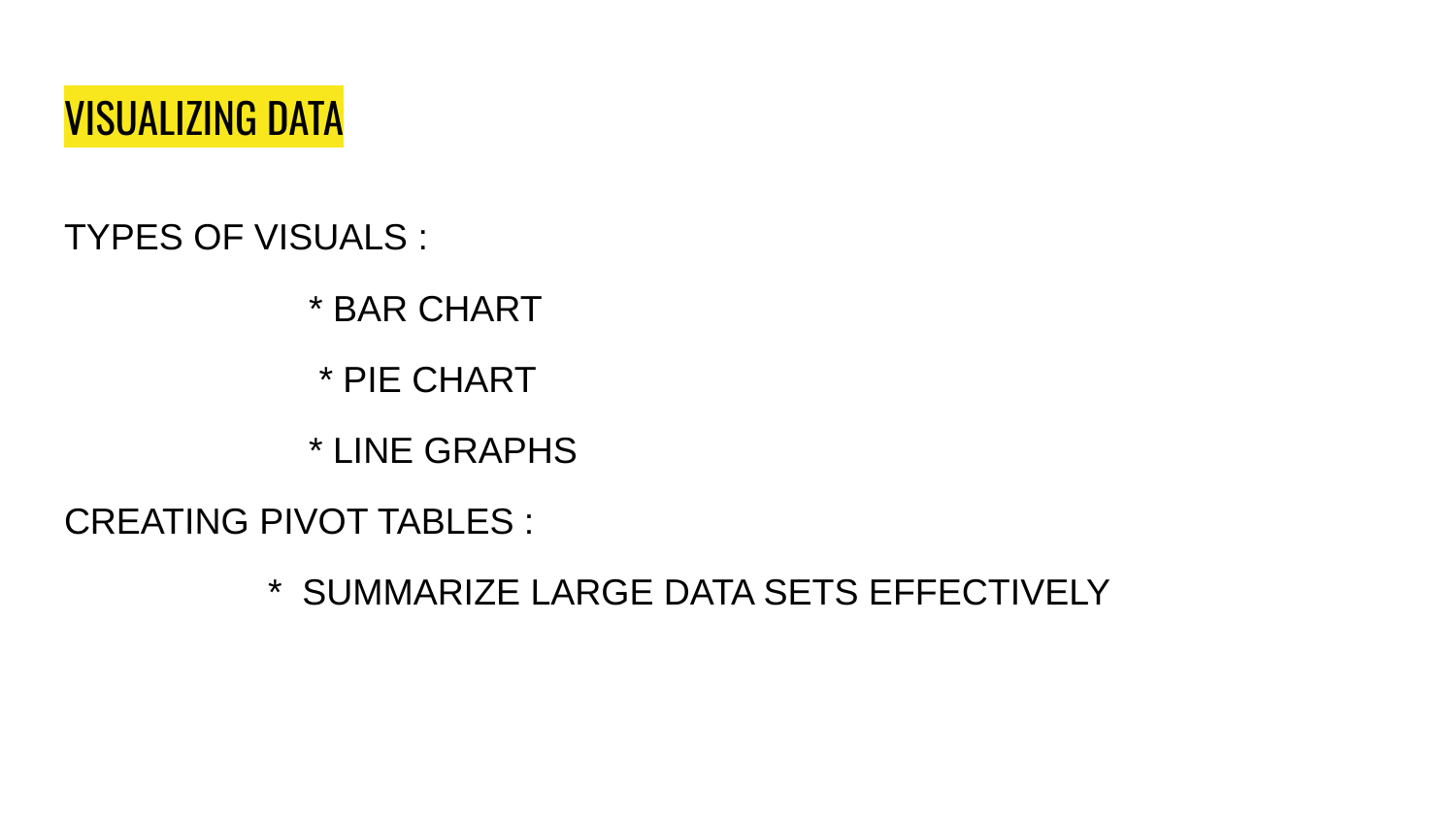

# VISUALIZING DATA
TYPES OF VISUALS :
                        * BAR CHART
                         * PIE CHART
                        * LINE GRAPHS
CREATING PIVOT TABLES :
                    *  SUMMARIZE LARGE DATA SETS EFFECTIVELY